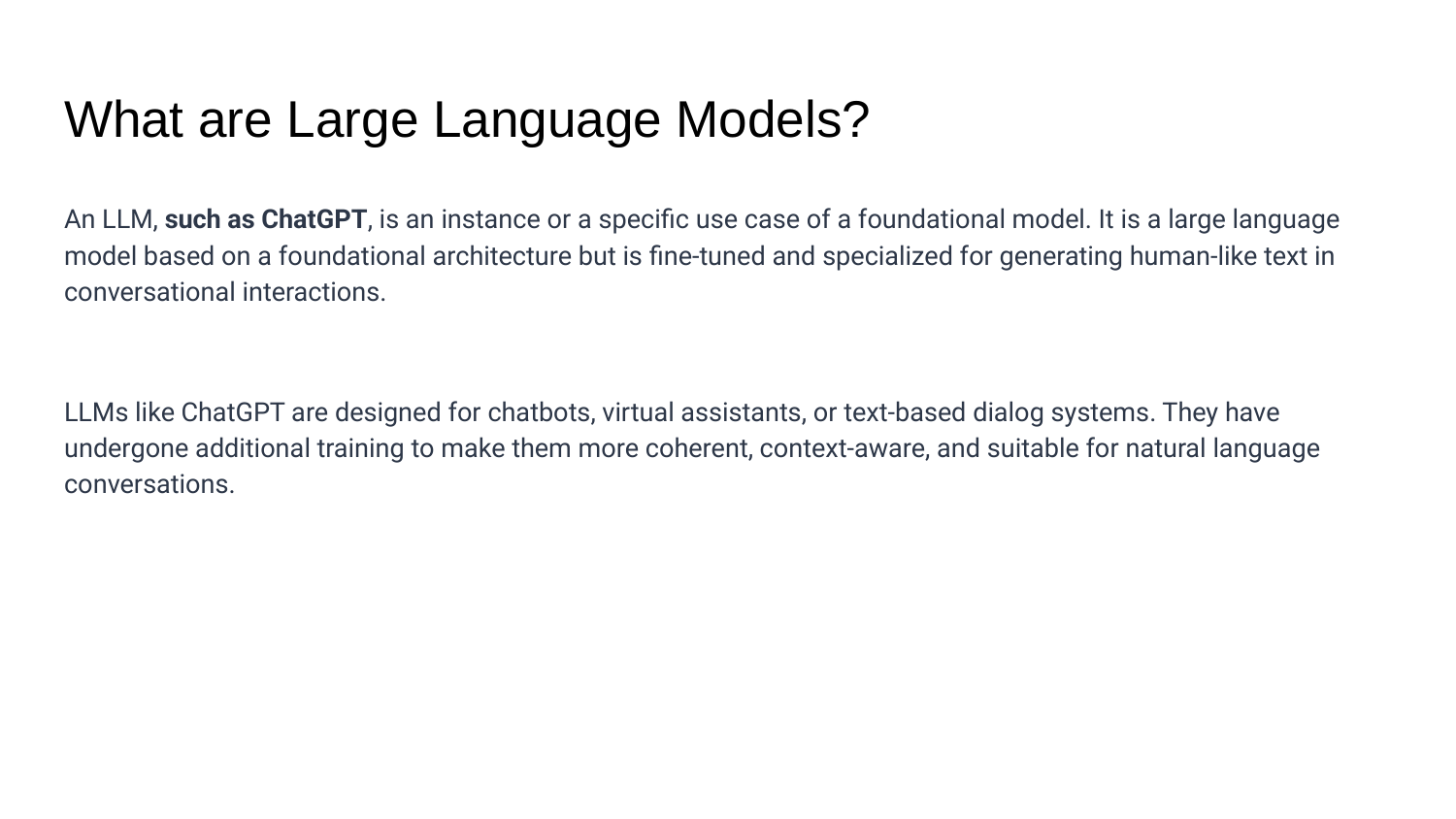

# What are Large Language Models?
An LLM, such as ChatGPT, is an instance or a specific use case of a foundational model. It is a large language model based on a foundational architecture but is fine-tuned and specialized for generating human-like text in conversational interactions.

LLMs like ChatGPT are designed for chatbots, virtual assistants, or text-based dialog systems. They have undergone additional training to make them more coherent, context-aware, and suitable for natural language conversations.